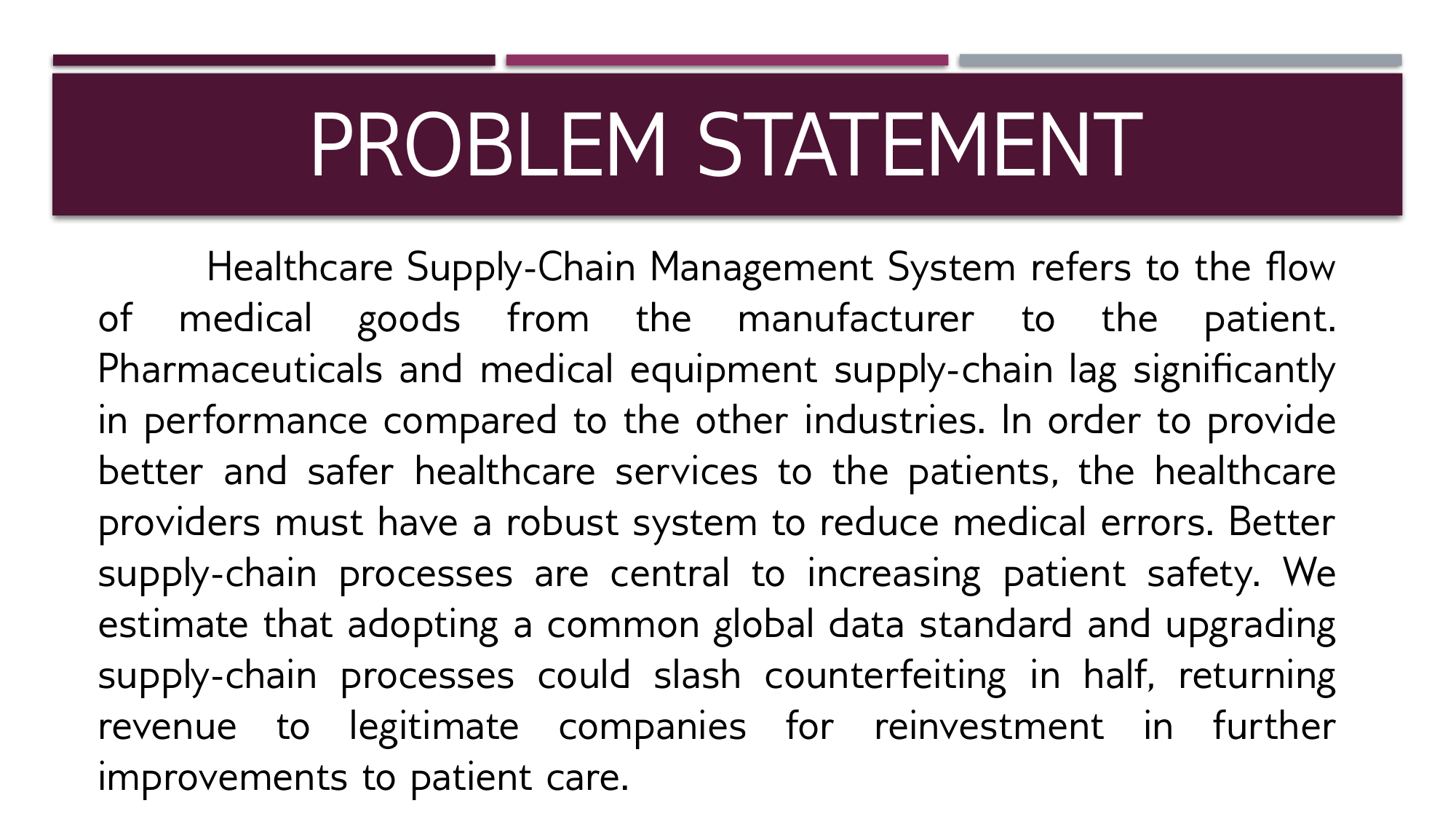

# Problem statement
	Healthcare Supply-Chain Management System refers to the flow of medical goods from the manufacturer to the patient. Pharmaceuticals and medical equipment supply-chain lag significantly in performance compared to the other industries. In order to provide better and safer healthcare services to the patients, the healthcare providers must have a robust system to reduce medical errors. Better supply-chain processes are central to increasing patient safety. We estimate that adopting a common global data standard and upgrading supply-chain processes could slash counterfeiting in half, returning revenue to legitimate companies for reinvestment in further improvements to patient care.